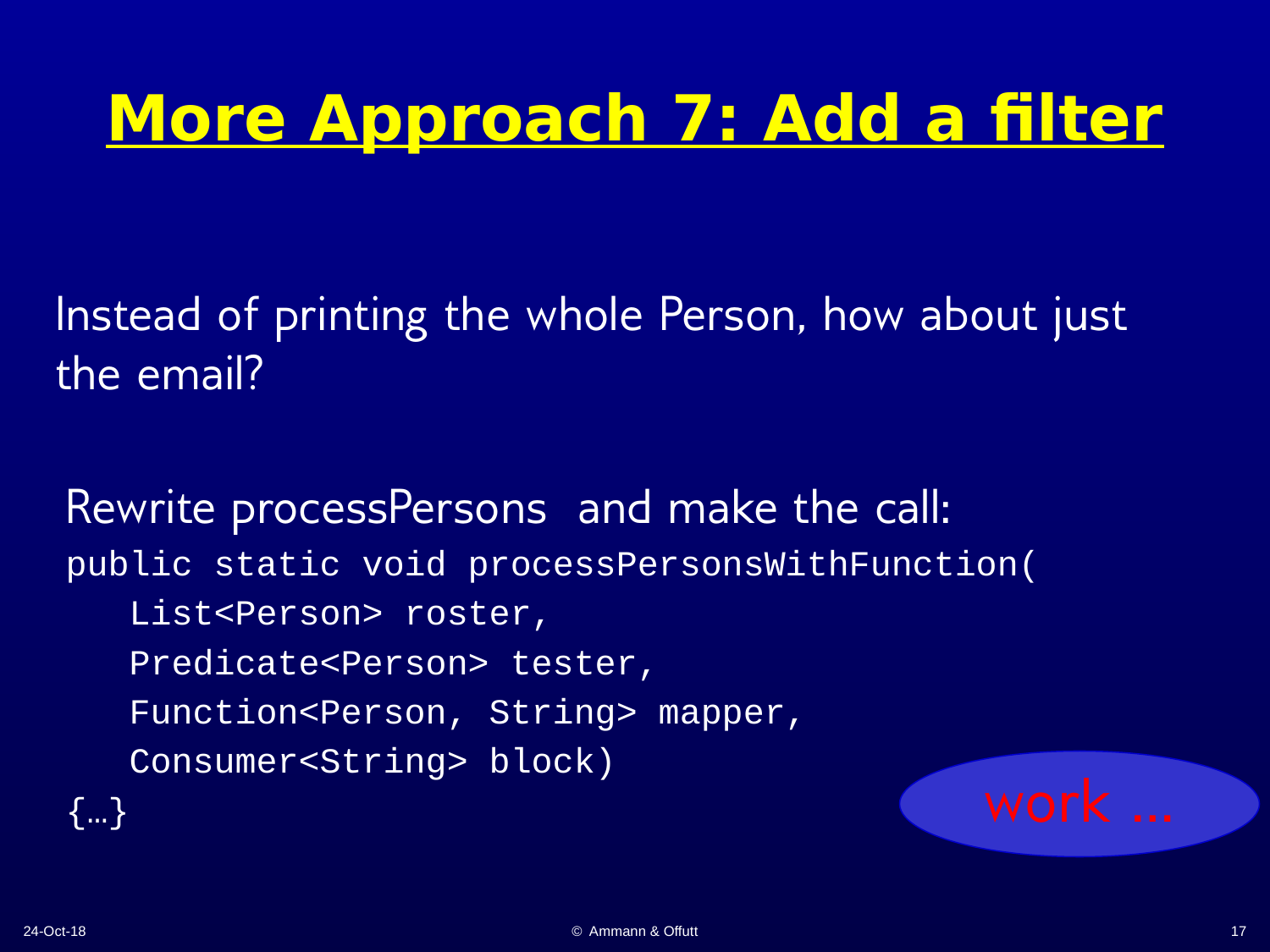

# More Approach 7: Add a filter
Instead of printing the whole Person, how about just the email?

Rewrite processPersons  and make the call:
public static void processPersonsWithFunction(
   List<Person> roster,
   Predicate<Person> tester,
   Function<Person, String> mapper,
   Consumer<String> block)
{…}

work …
24-Oct-18
©  Ammann & Offutt
17